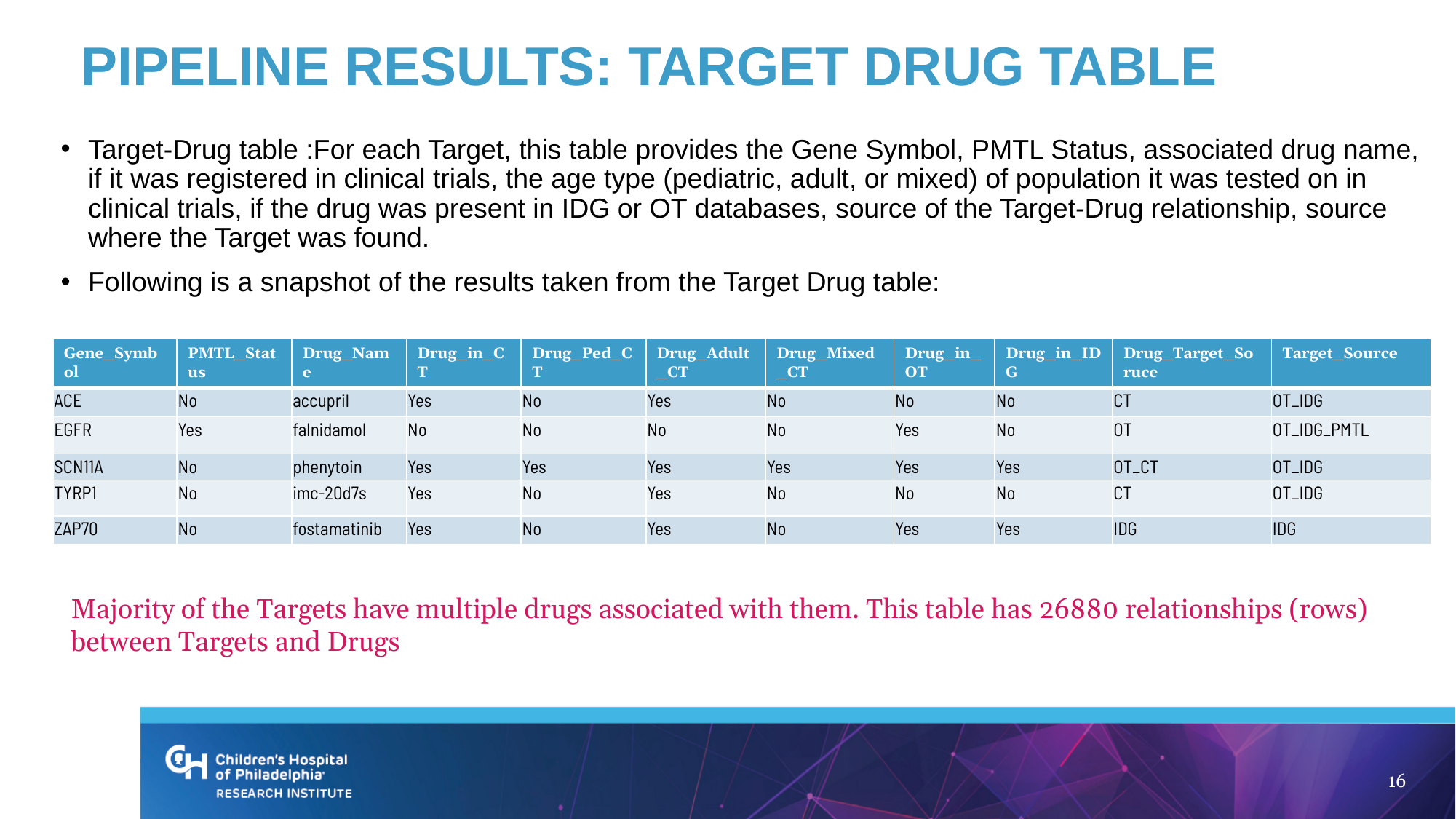

# PIPELINE Results: Target Drug Table

Target-Drug table :For each Target, this table provides the Gene Symbol, PMTL Status, associated drug name, if it was registered in clinical trials, the age type (pediatric, adult, or mixed) of population it was tested on in clinical trials, if the drug was present in IDG or OT databases, source of the Target-Drug relationship, source where the Target was found.
Following is a snapshot of the results taken from the Target Drug table:

| Gene\_Symbol | PMTL\_Status | Drug\_Name | Drug\_in\_CT | Drug\_Ped\_CT | Drug\_Adult\_CT | Drug\_Mixed\_CT | Drug\_in\_OT | Drug\_in\_IDG | Drug\_Target\_Soruce | Target\_Source |
| --- | --- | --- | --- | --- | --- | --- | --- | --- | --- | --- |
| ACE | No | accupril | Yes | No | Yes | No | No | No | CT | OT\_IDG |
| EGFR | Yes | falnidamol | No | No | No | No | Yes | No | OT | OT\_IDG\_PMTL |
| SCN11A | No | phenytoin | Yes | Yes | Yes | Yes | Yes | Yes | OT\_CT | OT\_IDG |
| TYRP1 | No | imc-20d7s | Yes | No | Yes | No | No | No | CT | OT\_IDG |
| ZAP70 | No | fostamatinib | Yes | No | Yes | No | Yes | Yes | IDG | IDG |
Majority of the Targets have multiple drugs associated with them. This table has 26880 relationships (rows) between Targets and Drugs
16